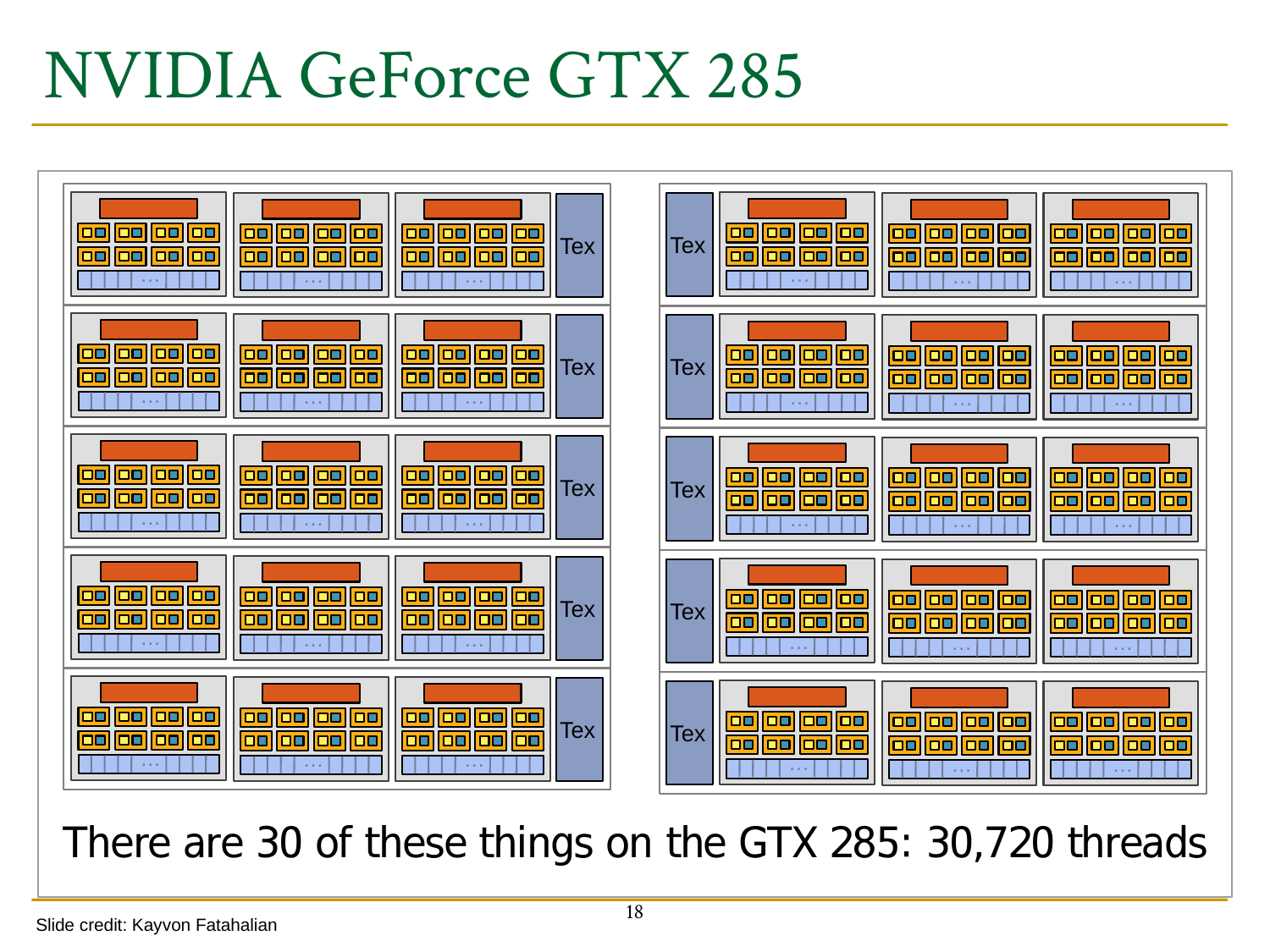

# NVIDIA GeForce GTX 285

Tex

Tex

…
…
…
…
…
…

Tex

Tex

…
…
…
…
…
…

Tex

Tex

…
…
…
…
…
…

Tex

Tex

…
…
…
…
…
…

Tex

Tex

…
…
…
…
…
…
There are 30 of these things on the GTX 285: 30,720 threads
18
Slide credit: Kayvon Fatahalian